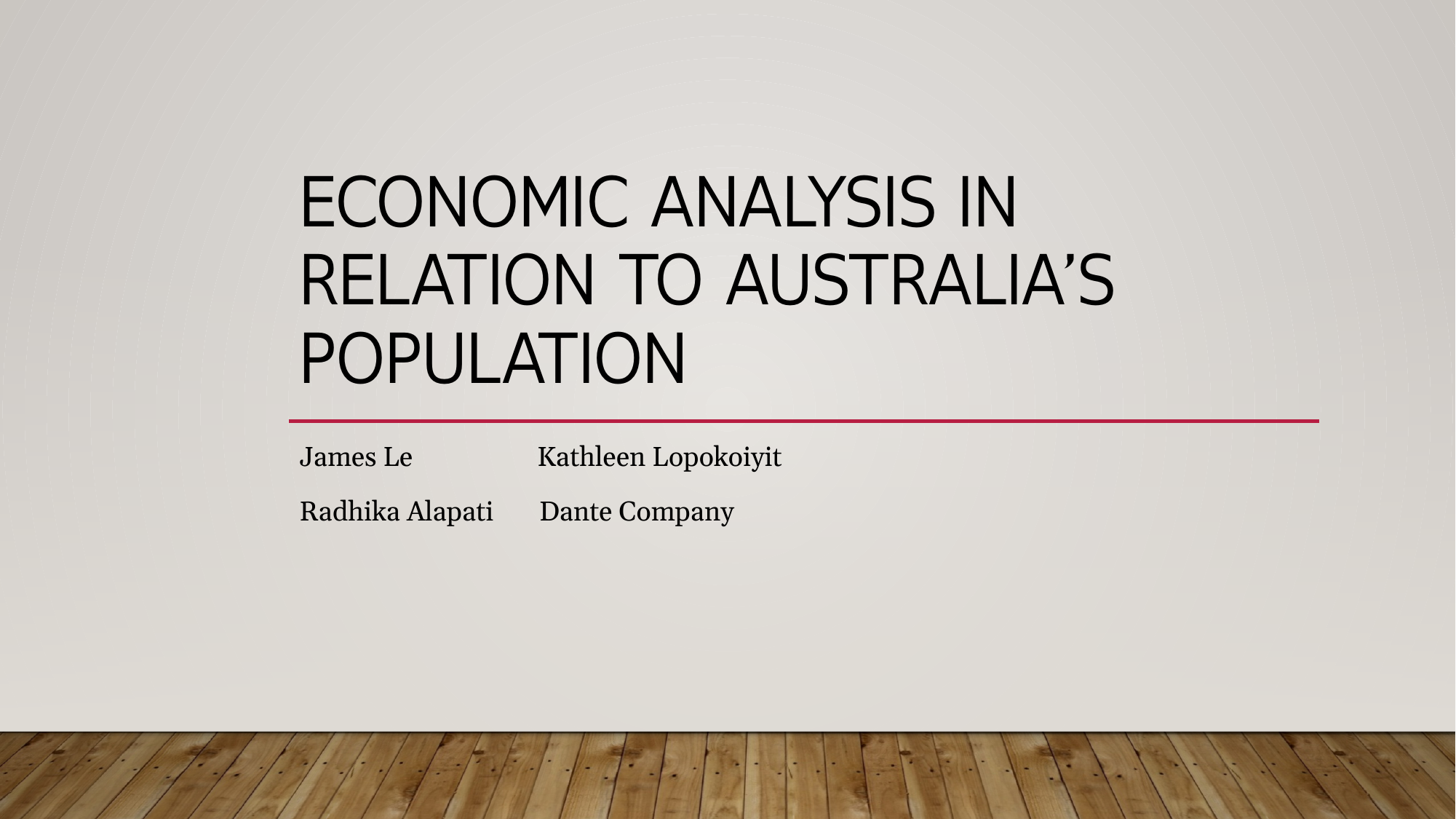

# Economic Analysis in Relation to Australia’s Population
James Le                   Kathleen Lopokoiyit
Radhika Alapati       Dante Company